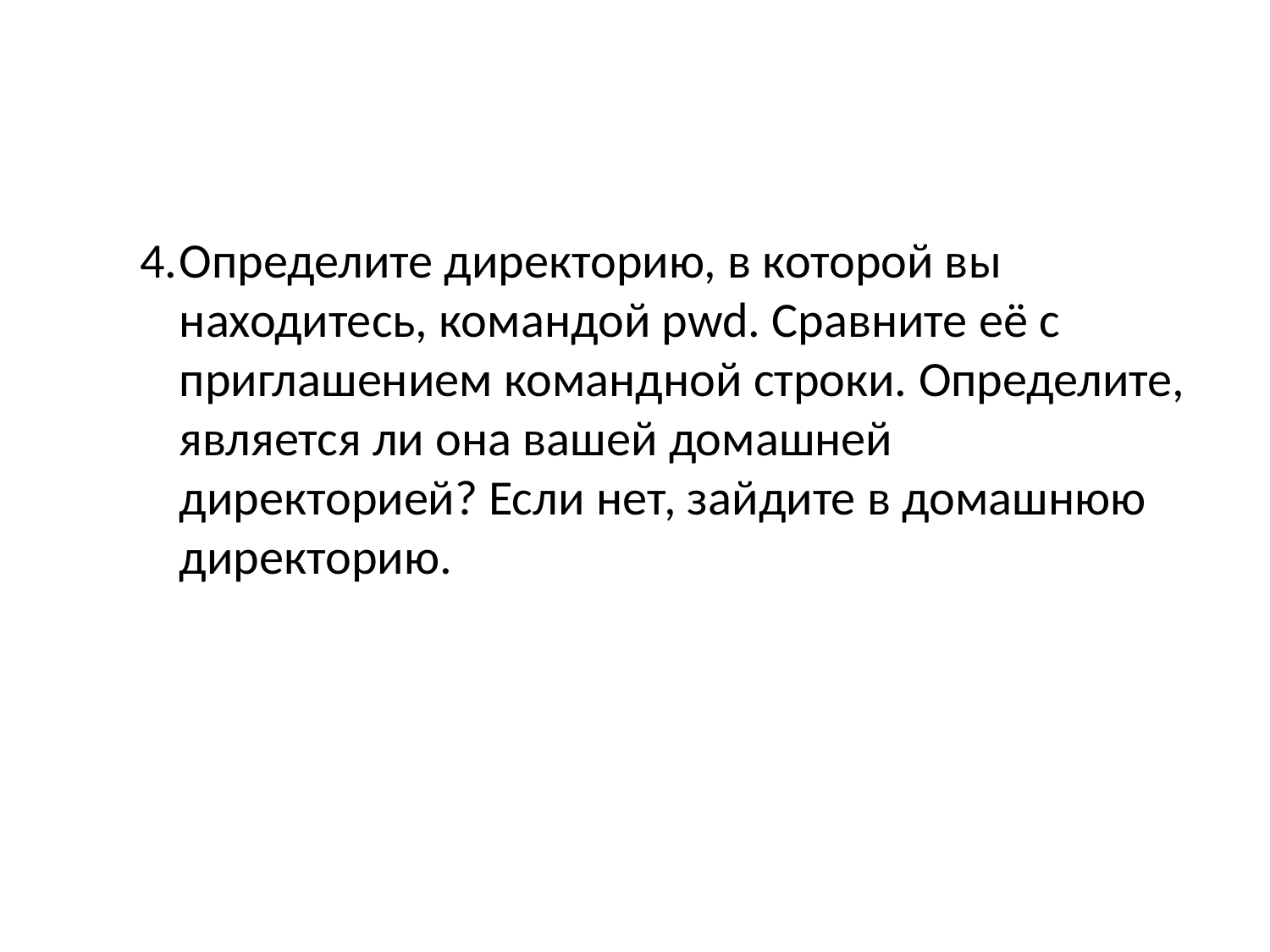

Определите директорию, в которой вы находитесь, командой pwd. Сравните её с приглашением командной строки. Определите, является ли она вашей домашней директорией? Если нет, зайдите в домашнюю директорию.